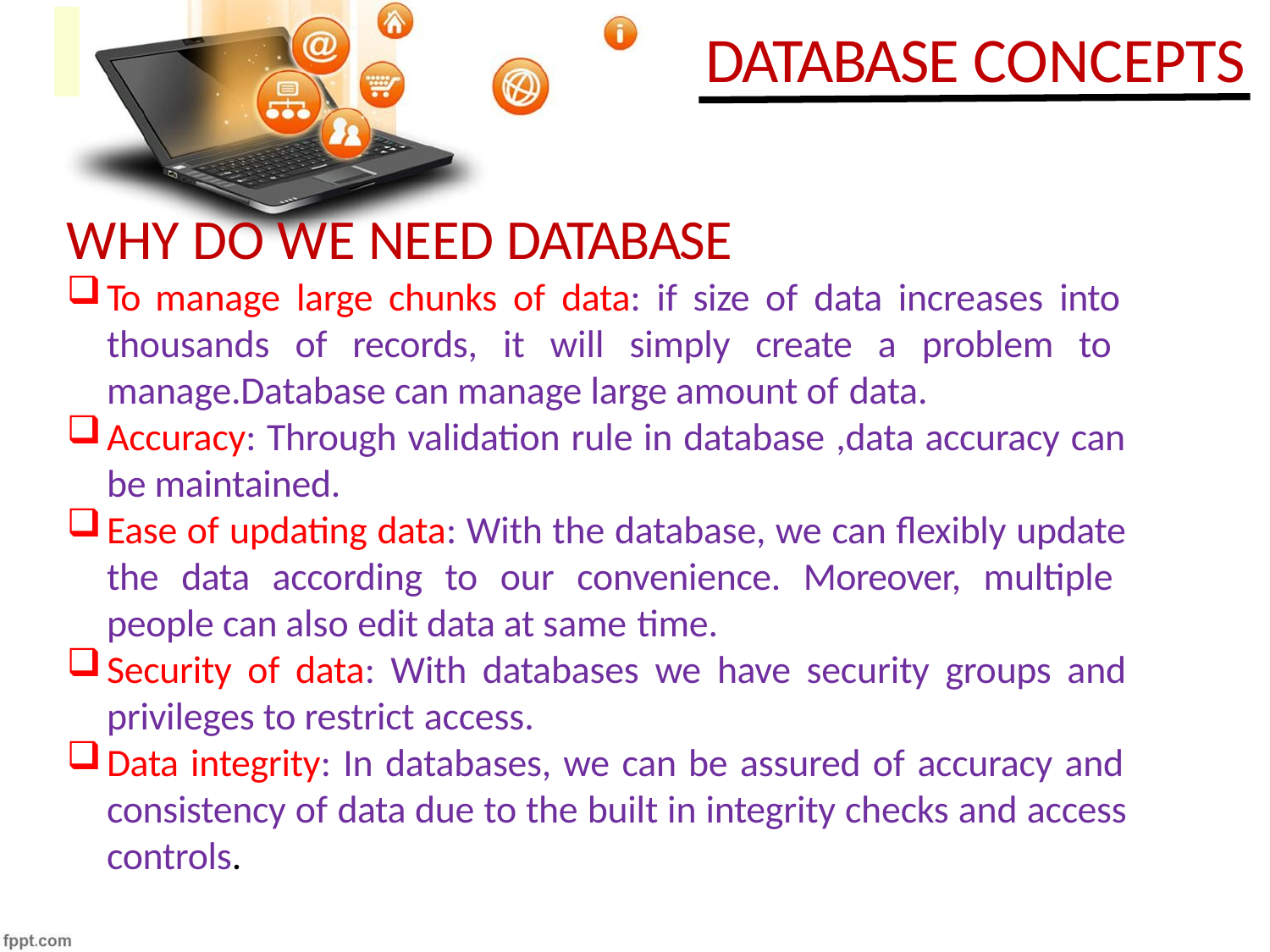

# DATABASE CONCEPTS

WHY DO WE NEED DATABASE
To manage large chunks of data: if size of data increases into  thousands of records, it will simply create a problem to  manage.Database can manage large amount of data.
Accuracy: Through validation rule in database ,data accuracy can
be maintained.
Ease of updating data: With the database, we can flexibly update  the data according to our convenience. Moreover, multiple  people can also edit data at same time.
Security of data: With databases we have security groups and
privileges to restrict access.
Data integrity: In databases, we can be assured of accuracy and  consistency of data due to the built in integrity checks and access  controls.